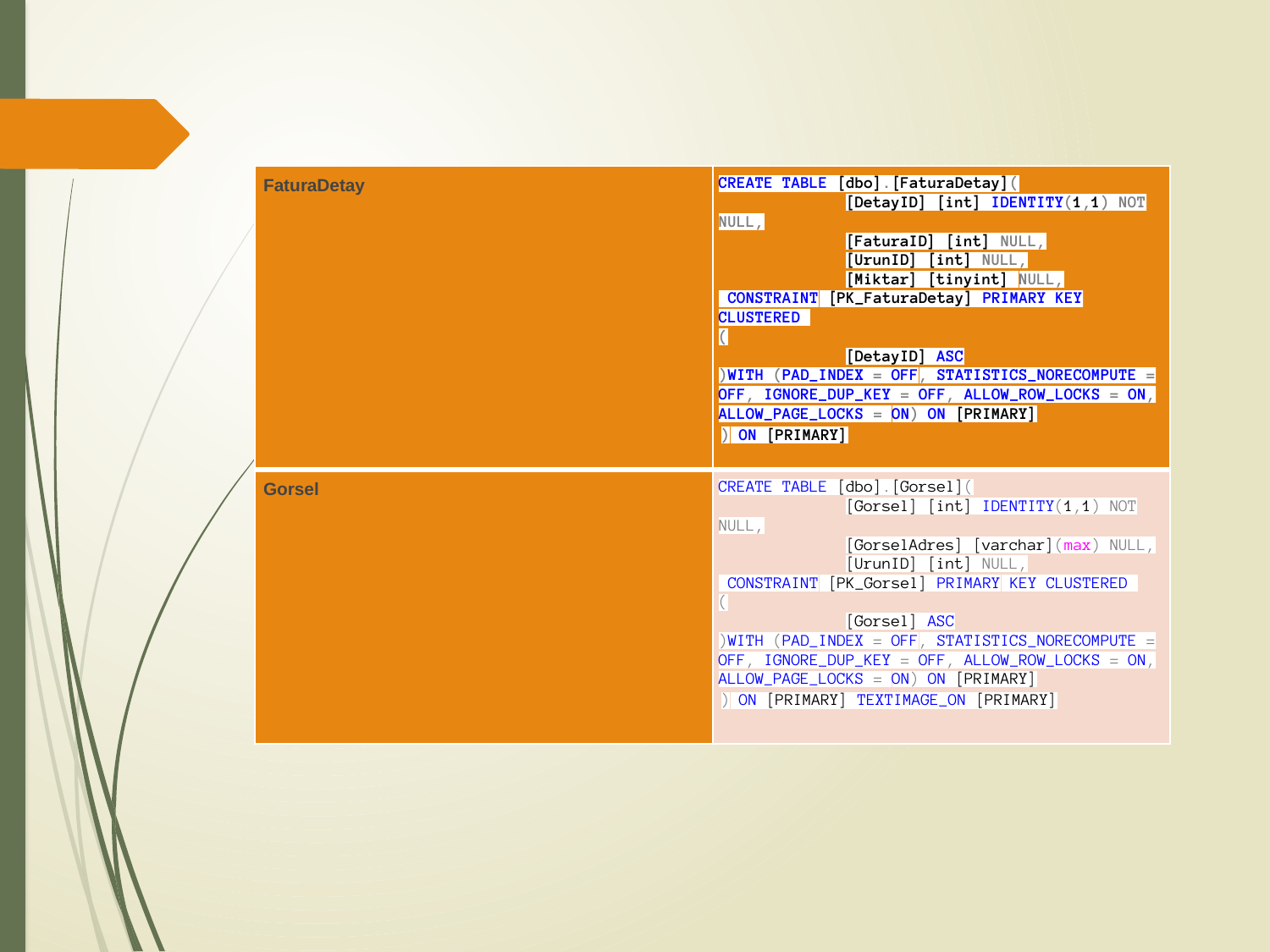

| FaturaDetay | CREATE TABLE [dbo].[FaturaDetay]( [DetayID] [int] IDENTITY(1,1) NOT NULL, [FaturaID] [int] NULL, [UrunID] [int] NULL, [Miktar] [tinyint] NULL, CONSTRAINT [PK\_FaturaDetay] PRIMARY KEY CLUSTERED ( [DetayID] ASC )WITH (PAD\_INDEX = OFF, STATISTICS\_NORECOMPUTE = OFF, IGNORE\_DUP\_KEY = OFF, ALLOW\_ROW\_LOCKS = ON, ALLOW\_PAGE\_LOCKS = ON) ON [PRIMARY] ) ON [PRIMARY] |
| --- | --- |
| Gorsel | CREATE TABLE [dbo].[Gorsel]( [Gorsel] [int] IDENTITY(1,1) NOT NULL, [GorselAdres] [varchar](max) NULL, [UrunID] [int] NULL, CONSTRAINT [PK\_Gorsel] PRIMARY KEY CLUSTERED ( [Gorsel] ASC )WITH (PAD\_INDEX = OFF, STATISTICS\_NORECOMPUTE = OFF, IGNORE\_DUP\_KEY = OFF, ALLOW\_ROW\_LOCKS = ON, ALLOW\_PAGE\_LOCKS = ON) ON [PRIMARY] ) ON [PRIMARY] TEXTIMAGE\_ON [PRIMARY] |